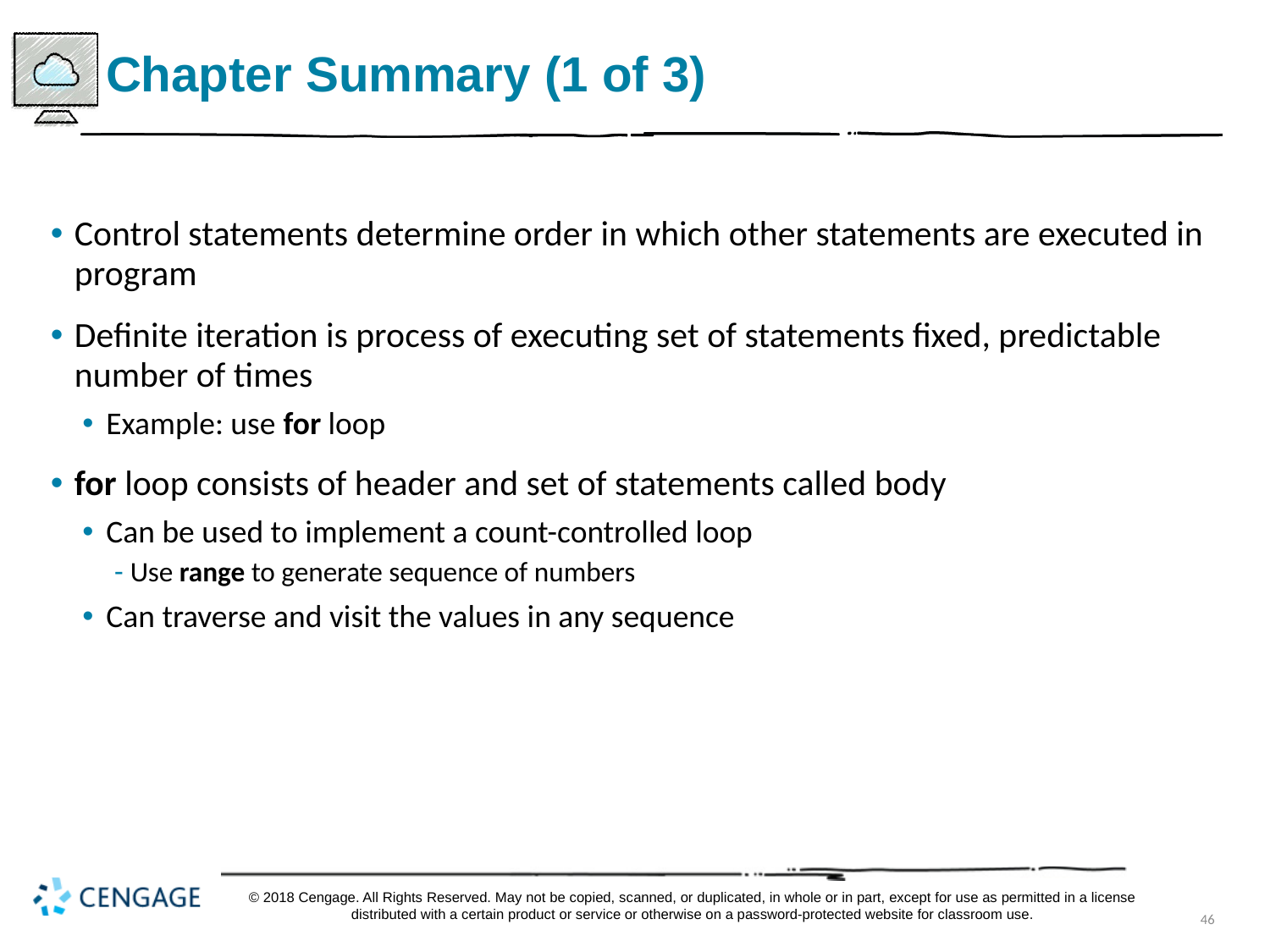

# Chapter Summary (1 of 3)
Control statements determine order in which other statements are executed in program
Definite iteration is process of executing set of statements fixed, predictable number of times
Example: use for loop
for loop consists of header and set of statements called body
Can be used to implement a count-controlled loop
Use range to generate sequence of numbers
Can traverse and visit the values in any sequence
© 2018 Cengage. All Rights Reserved. May not be copied, scanned, or duplicated, in whole or in part, except for use as permitted in a license distributed with a certain product or service or otherwise on a password-protected website for classroom use.